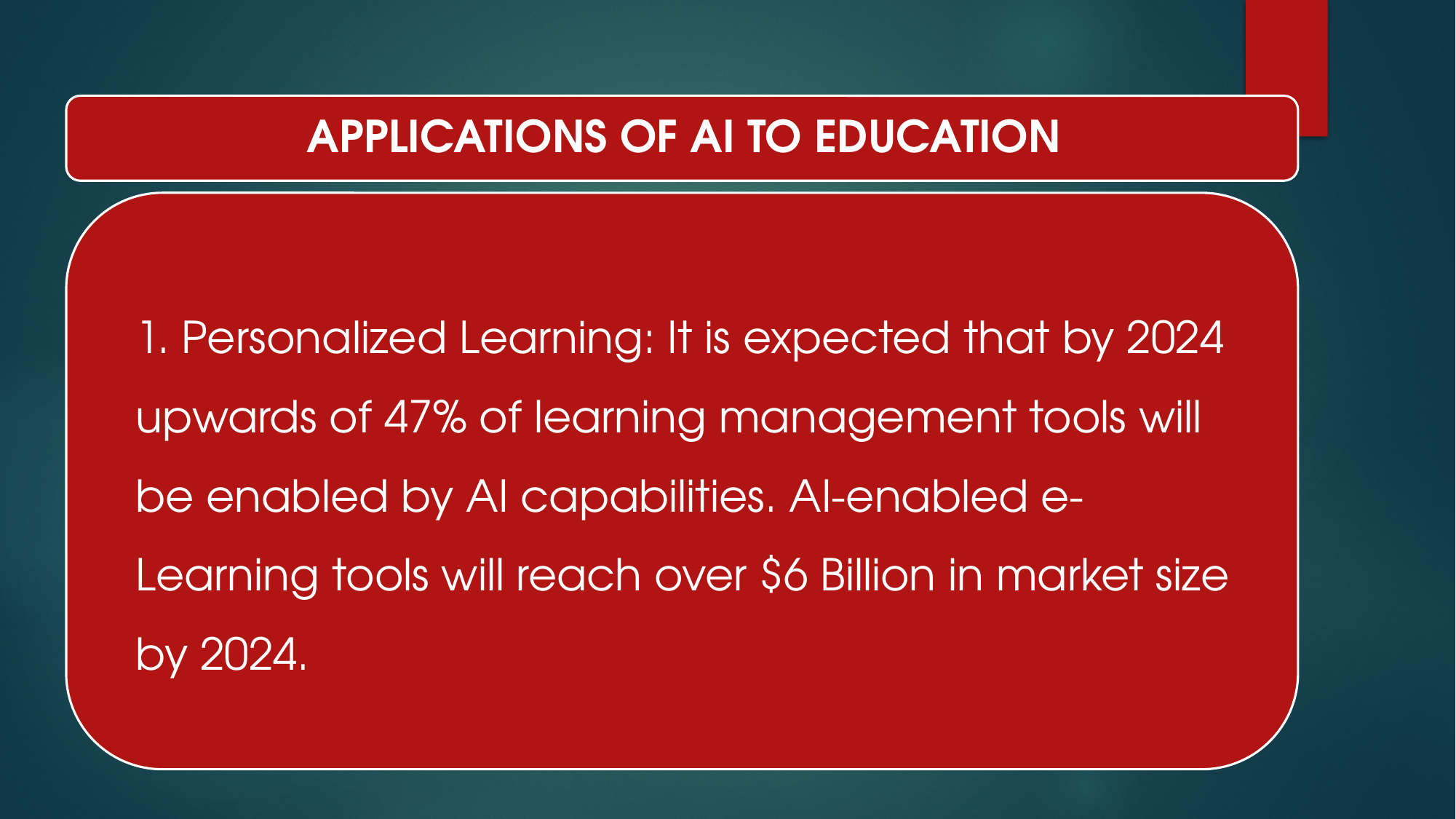

APPLICATIONS OF AI TO EDUCATION
1. Personalized Learning: It is expected that by 2024 upwards of 47% of learning management tools will be enabled by AI capabilities. AI-enabled e-Learning tools will reach over $6 Billion in market size by 2024.